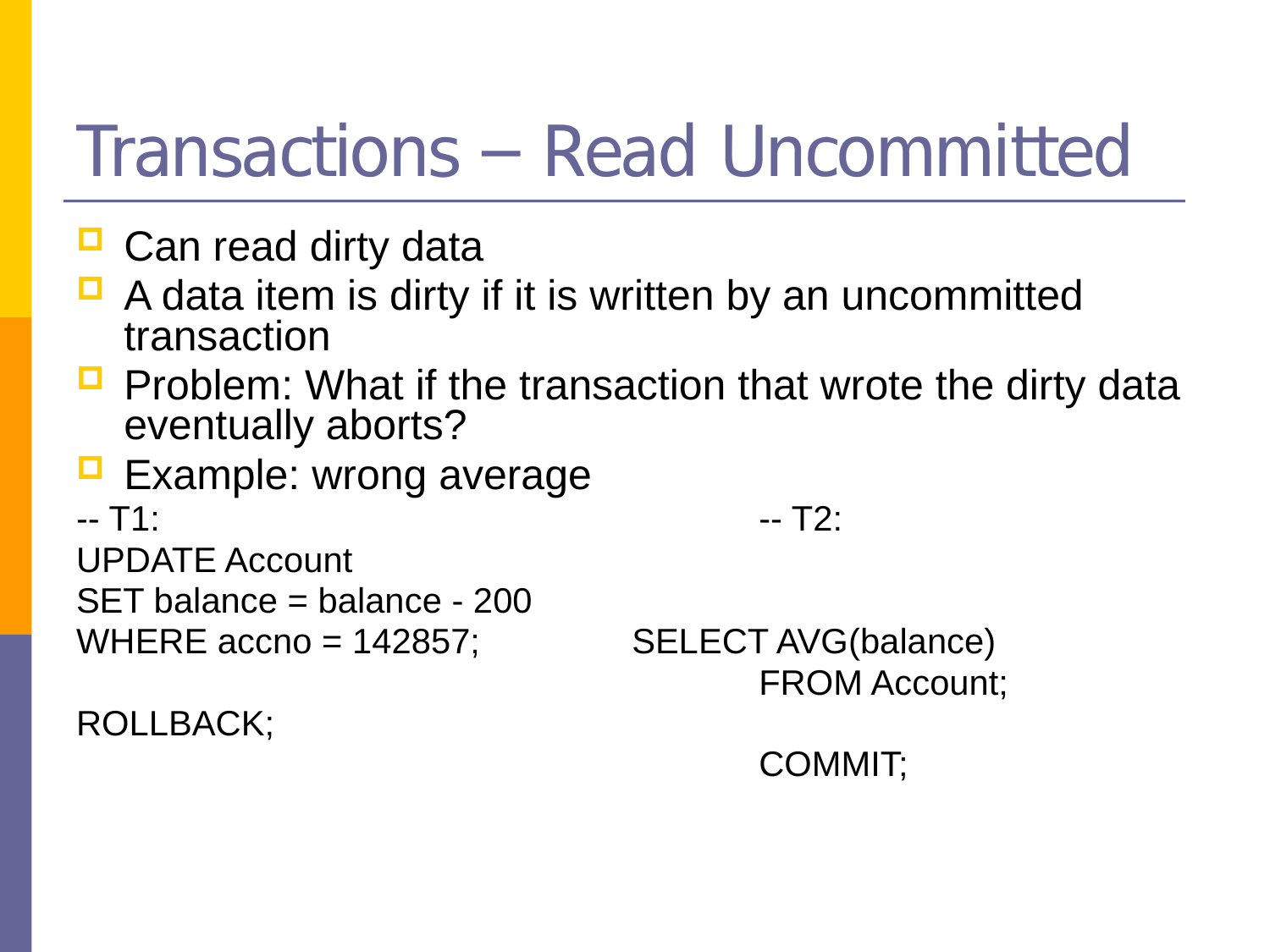

# Transactions – Read Uncommitted
Can read dirty data
A data item is dirty if it is written by an uncommitted transaction
Problem: What if the transaction that wrote the dirty data eventually aborts?
Example: wrong average
-- T1: 					-- T2:
UPDATE Account
SET balance = balance - 200
WHERE accno = 142857; 		SELECT AVG(balance)
						FROM Account;
ROLLBACK;
						COMMIT;